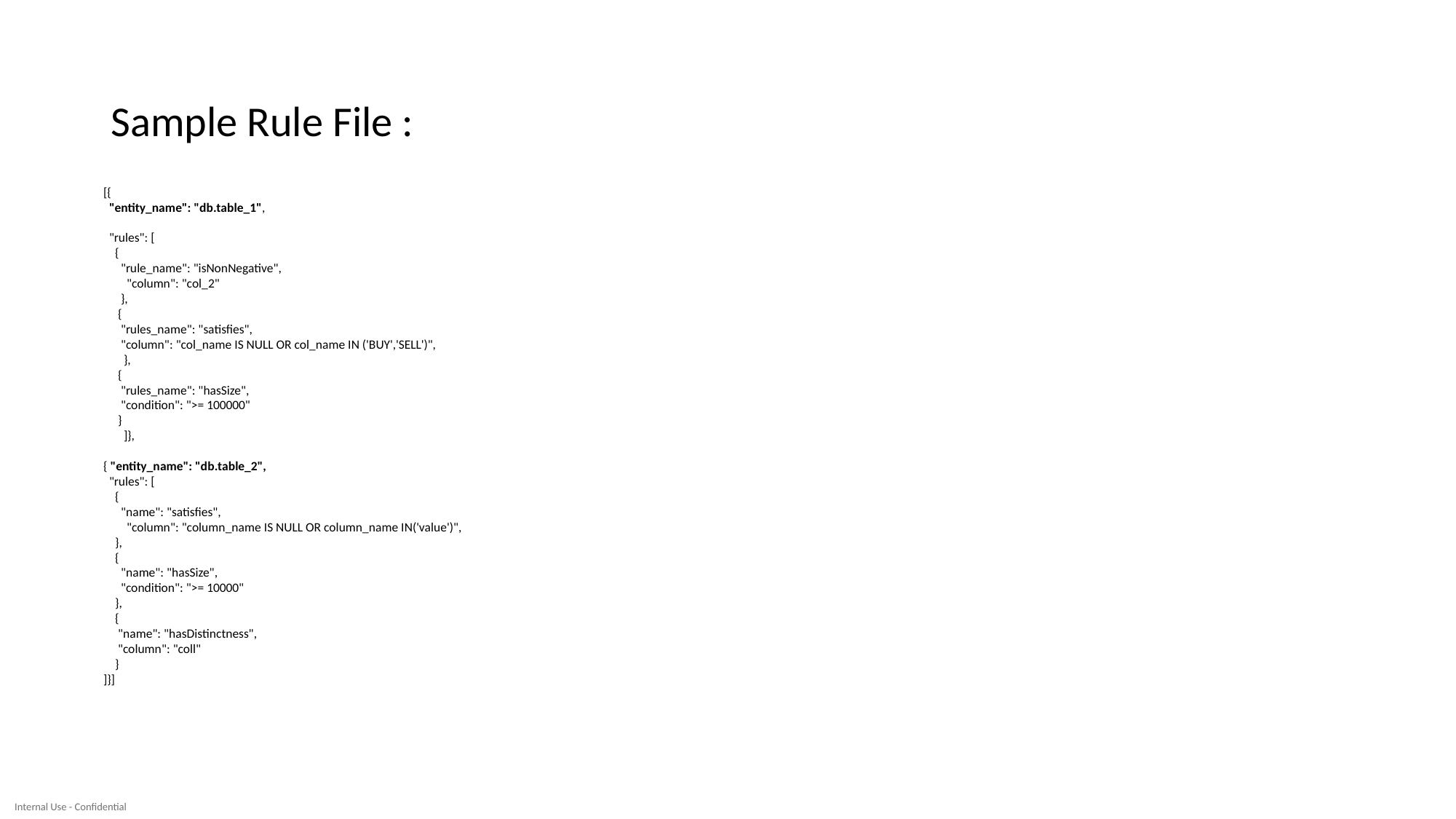

# Sample Rule File :
[{
  "entity_name": "db.table_1",

  "rules": [
    {
      "rule_name": "isNonNegative",
        "column": "col_2"
      },
     {
      "rules_name": "satisfies",
      "column": "col_name IS NULL OR col_name IN ('BUY','SELL')",
       },
     {
      "rules_name": "hasSize",
      "condition": ">= 100000"
     }
       ]},

{ "entity_name": "db.table_2",
  "rules": [
    {
      "name": "satisfies",
        "column": "column_name IS NULL OR column_name IN('value')",
    },
    {
      "name": "hasSize",
      "condition": ">= 10000"
    },
    {
     "name": "hasDistinctness",
     "column": "coll"
    }
]}]